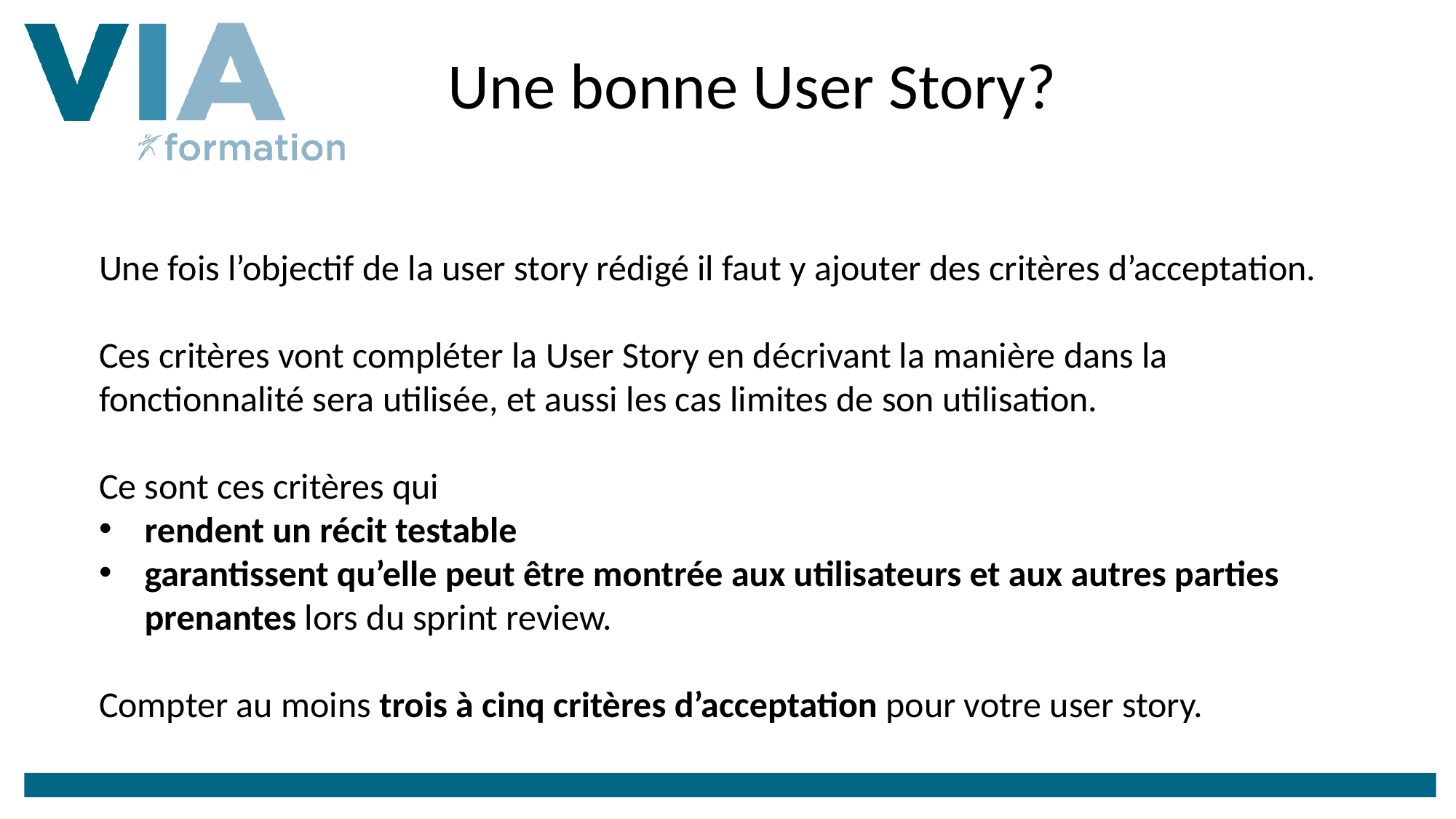

Une bonne User Story?
Une fois l’objectif de la user story rédigé il faut y ajouter des critères d’acceptation.

Ces critères vont compléter la User Story en décrivant la manière dans la fonctionnalité sera utilisée, et aussi les cas limites de son utilisation.

Ce sont ces critères qui
rendent un récit testable
garantissent qu’elle peut être montrée aux utilisateurs et aux autres parties prenantes lors du sprint review.

Compter au moins trois à cinq critères d’acceptation pour votre user story.